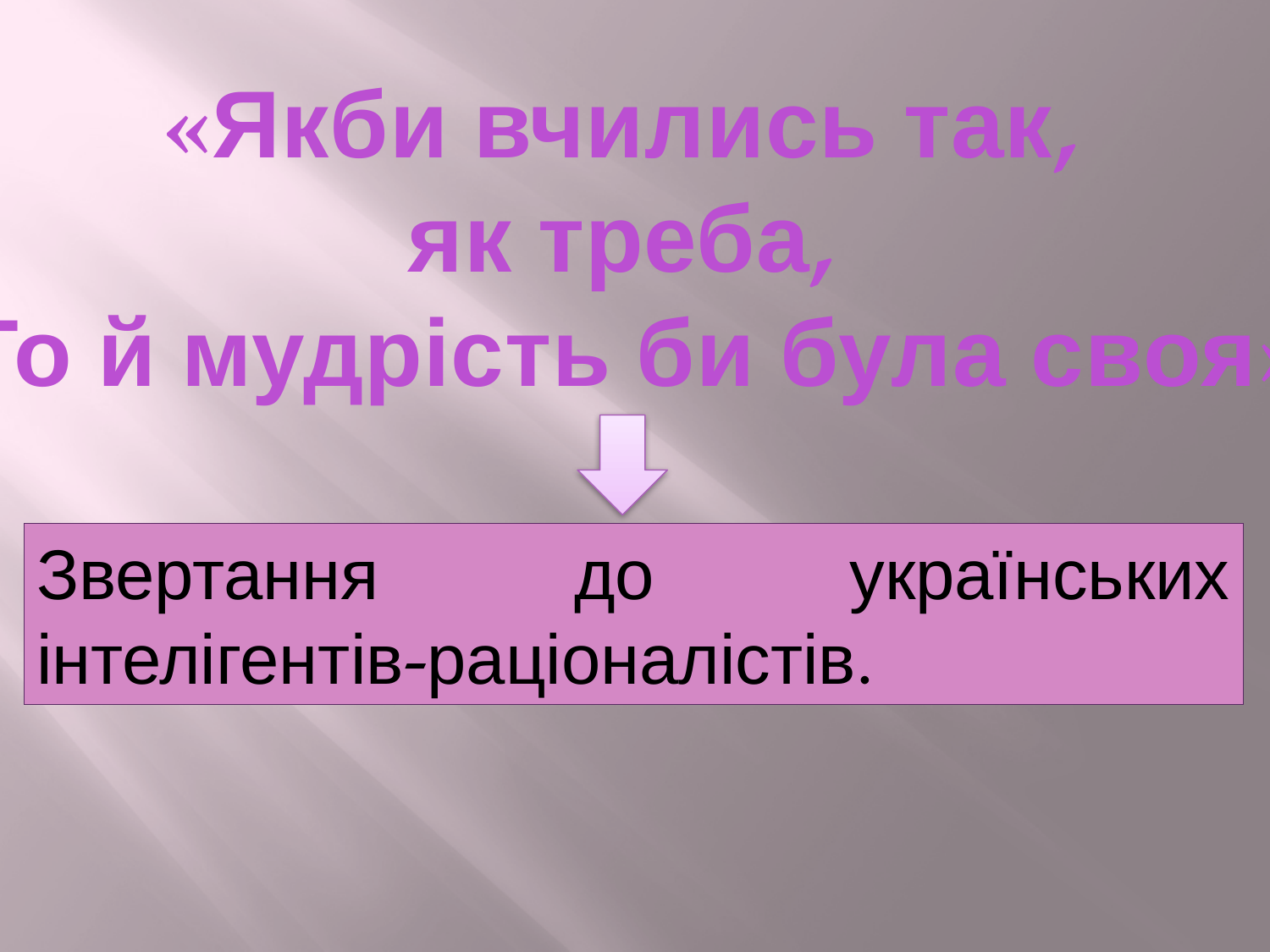

«Якби вчились так,
як треба,
То й мудрість би була своя»

Звертання до українських інтелігентів-раціоналістів.